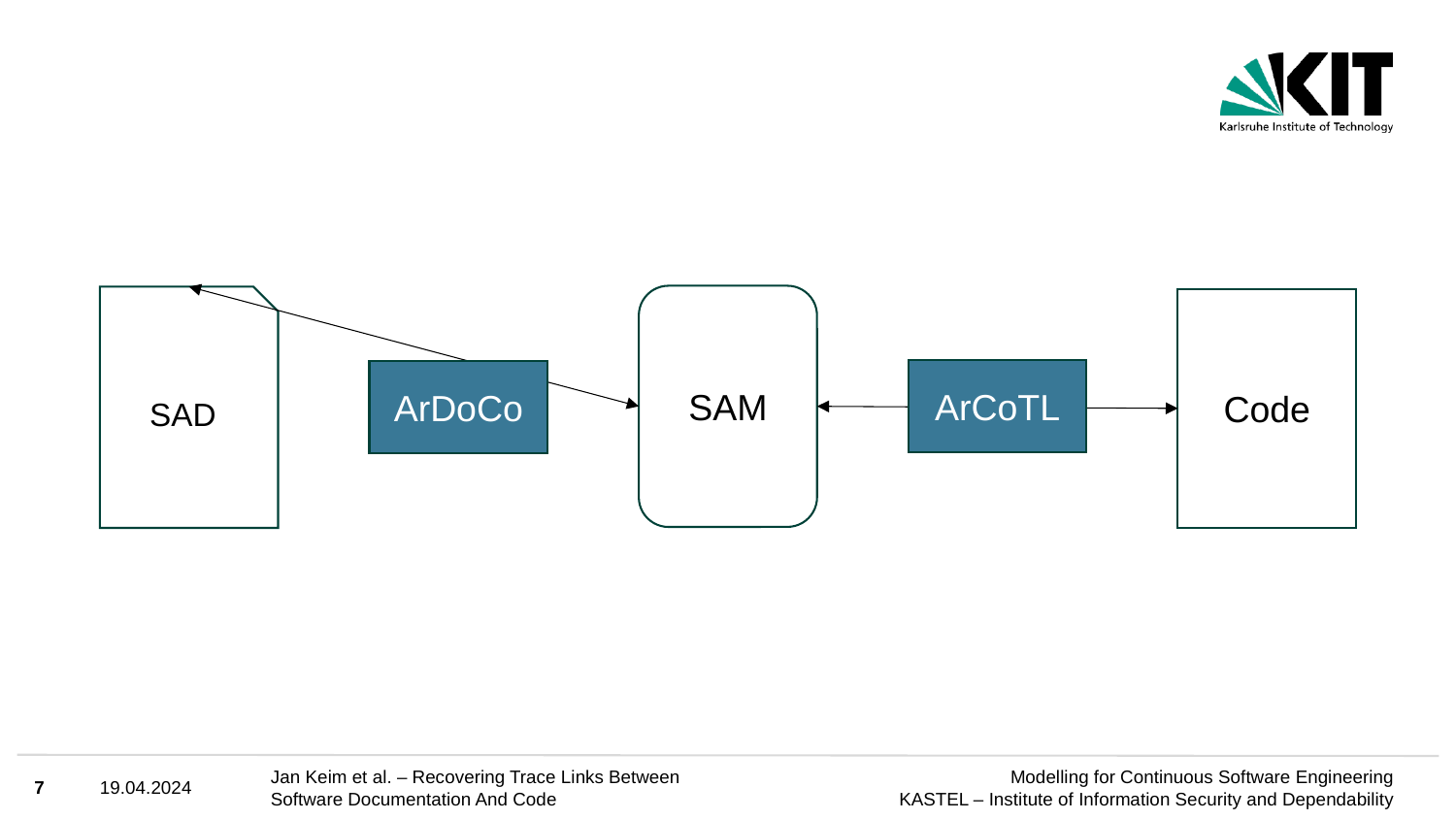

#
SAM
SAD
Code
ArCoTL
ArDoCo
7
19.04.2024